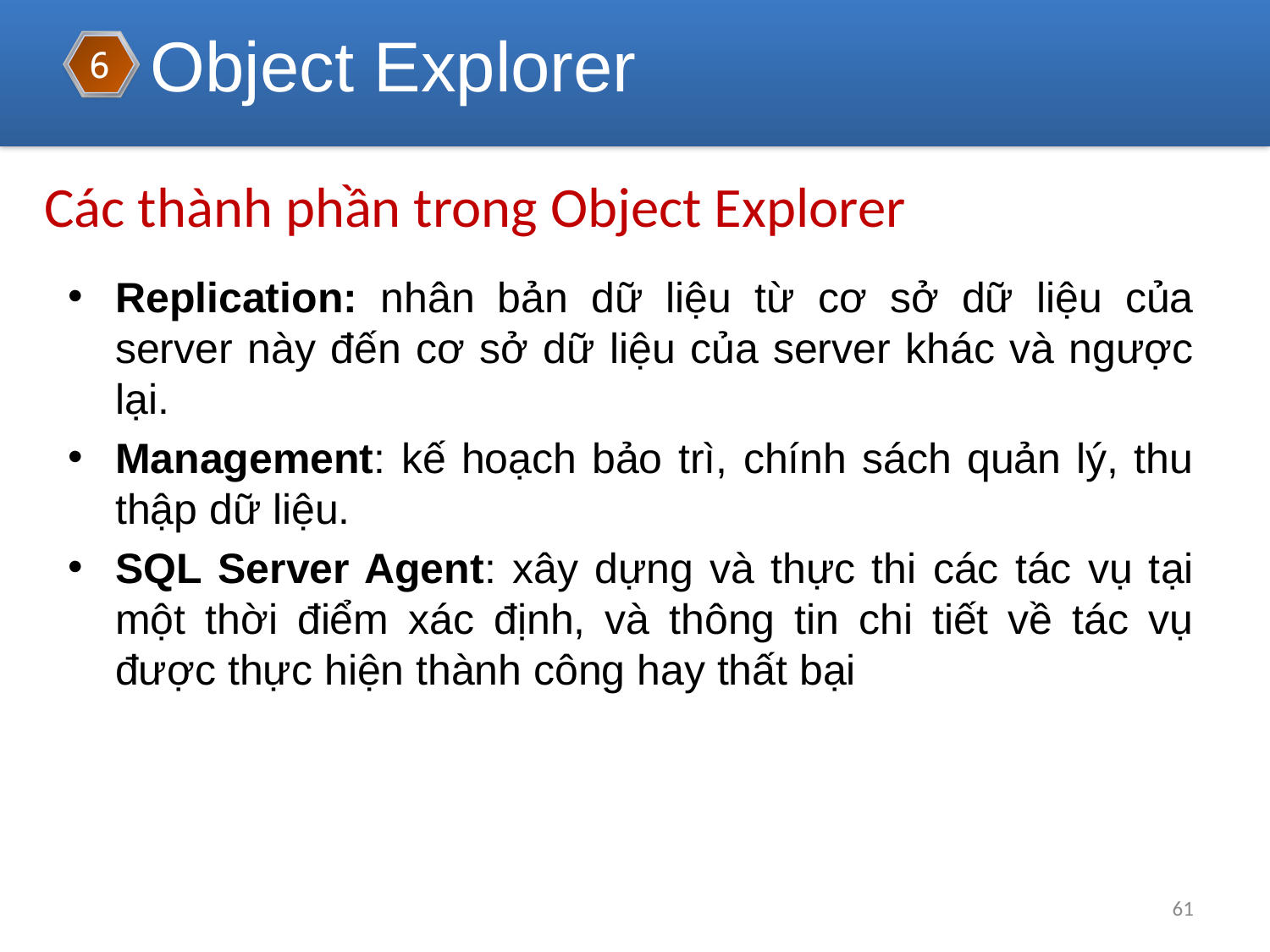

Object Explorer

6

Các thành phần trong Object Explorer
Replication: nhân bản dữ liệu từ cơ sở dữ liệu của server này đến cơ sở dữ liệu của server khác và ngược lại.
Management: kế hoạch bảo trì, chính sách quản lý, thu thập dữ liệu.
SQL Server Agent: xây dựng và thực thi các tác vụ tại một thời điểm xác định, và thông tin chi tiết về tác vụ được thực hiện thành công hay thất bại

61